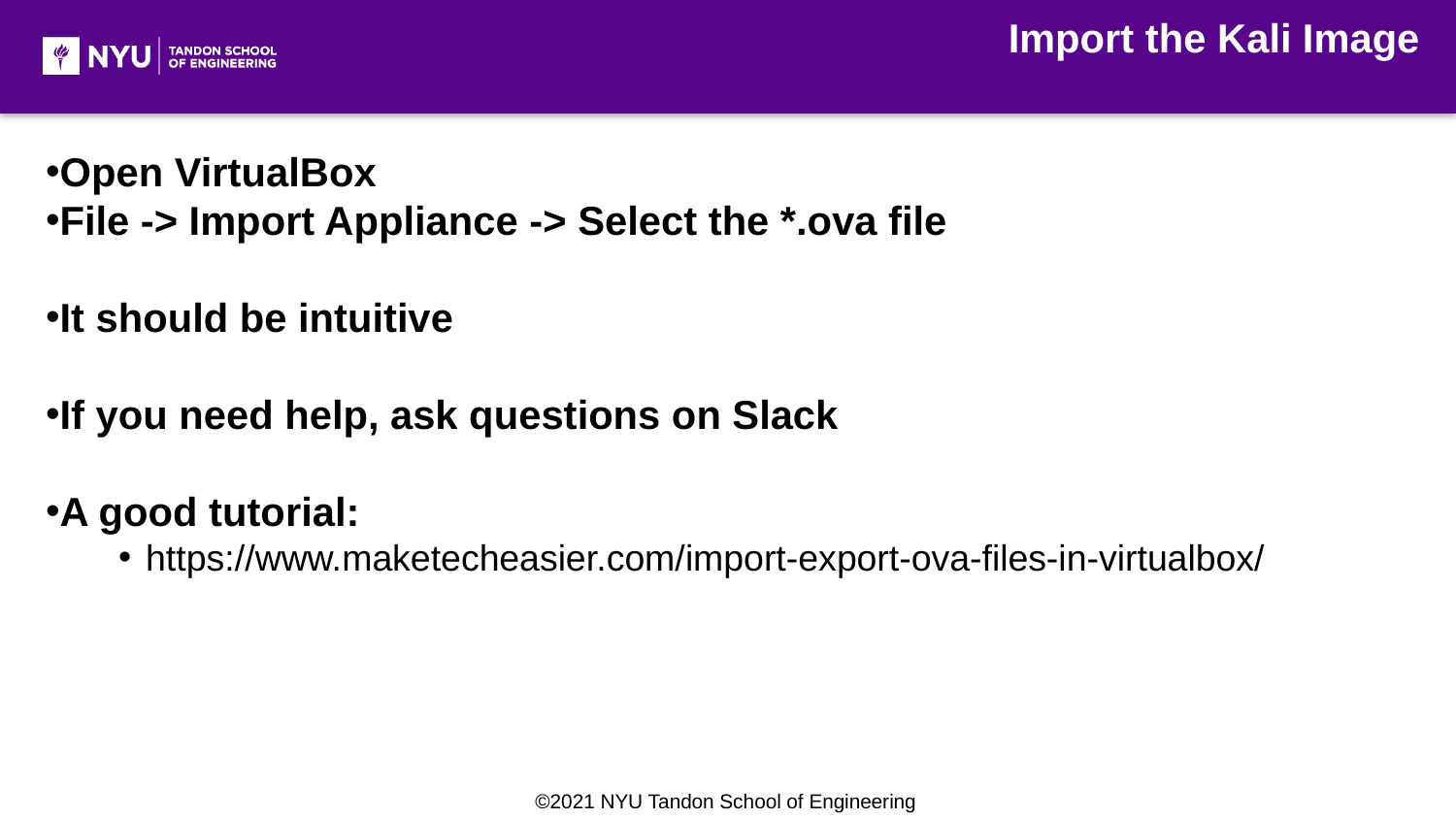

Import the Kali Image
Open VirtualBox
File -> Import Appliance -> Select the *.ova file

It should be intuitive

If you need help, ask questions on Slack

A good tutorial:
https://www.maketecheasier.com/import-export-ova-files-in-virtualbox/